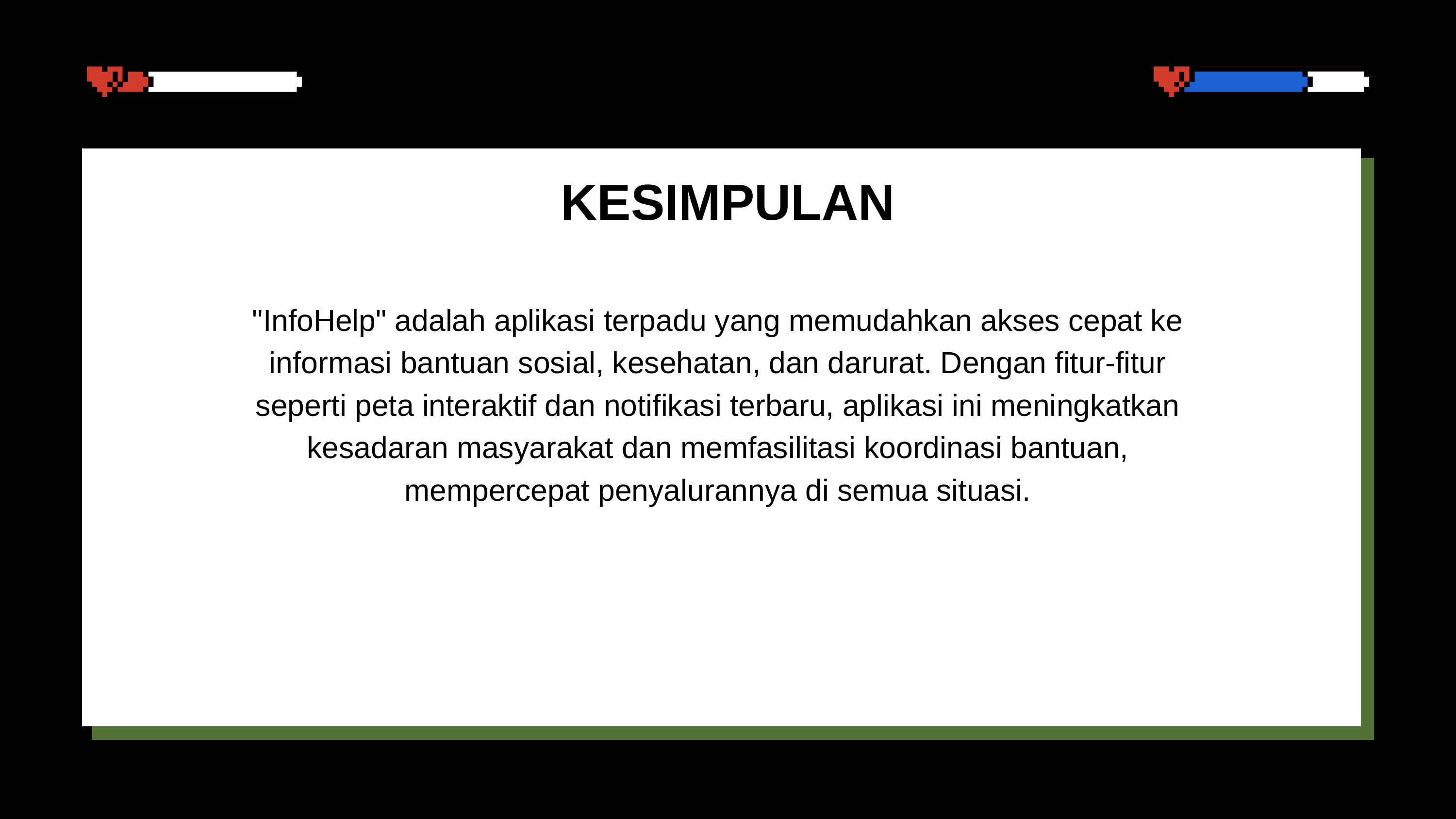

KESIMPULAN
"InfoHelp" adalah aplikasi terpadu yang memudahkan akses cepat ke informasi bantuan sosial, kesehatan, dan darurat. Dengan fitur-fitur seperti peta interaktif dan notifikasi terbaru, aplikasi ini meningkatkan kesadaran masyarakat dan memfasilitasi koordinasi bantuan, mempercepat penyalurannya di semua situasi.